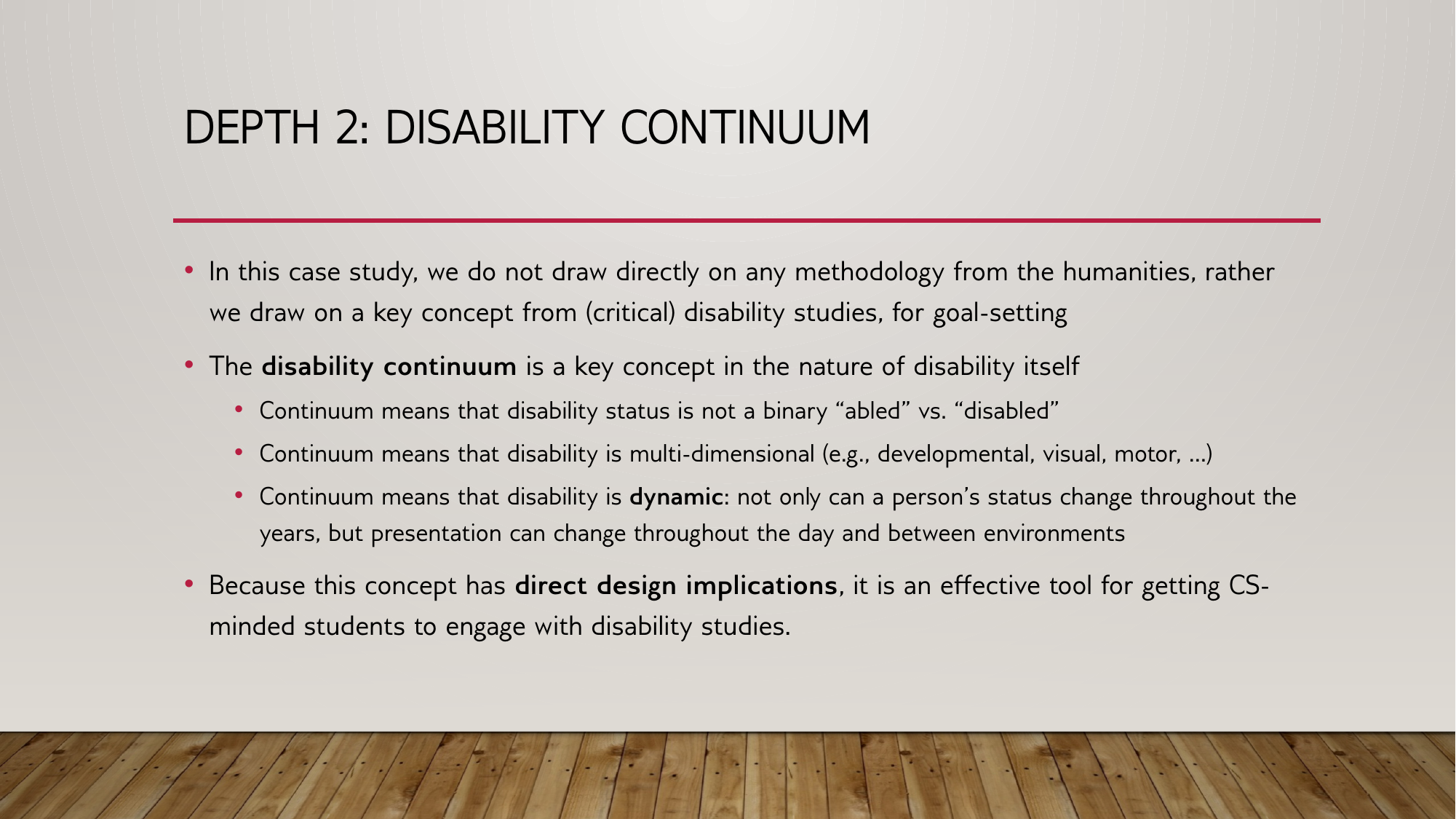

# Depth 2: Disability Continuum
In this case study, we do not draw directly on any methodology from the humanities, rather we draw on a key concept from (critical) disability studies, for goal-setting
The disability continuum is a key concept in the nature of disability itself
Continuum means that disability status is not a binary “abled” vs. “disabled”
Continuum means that disability is multi-dimensional (e.g., developmental, visual, motor, …)
Continuum means that disability is dynamic: not only can a person’s status change throughout the years, but presentation can change throughout the day and between environments
Because this concept has direct design implications, it is an effective tool for getting CS-minded students to engage with disability studies.